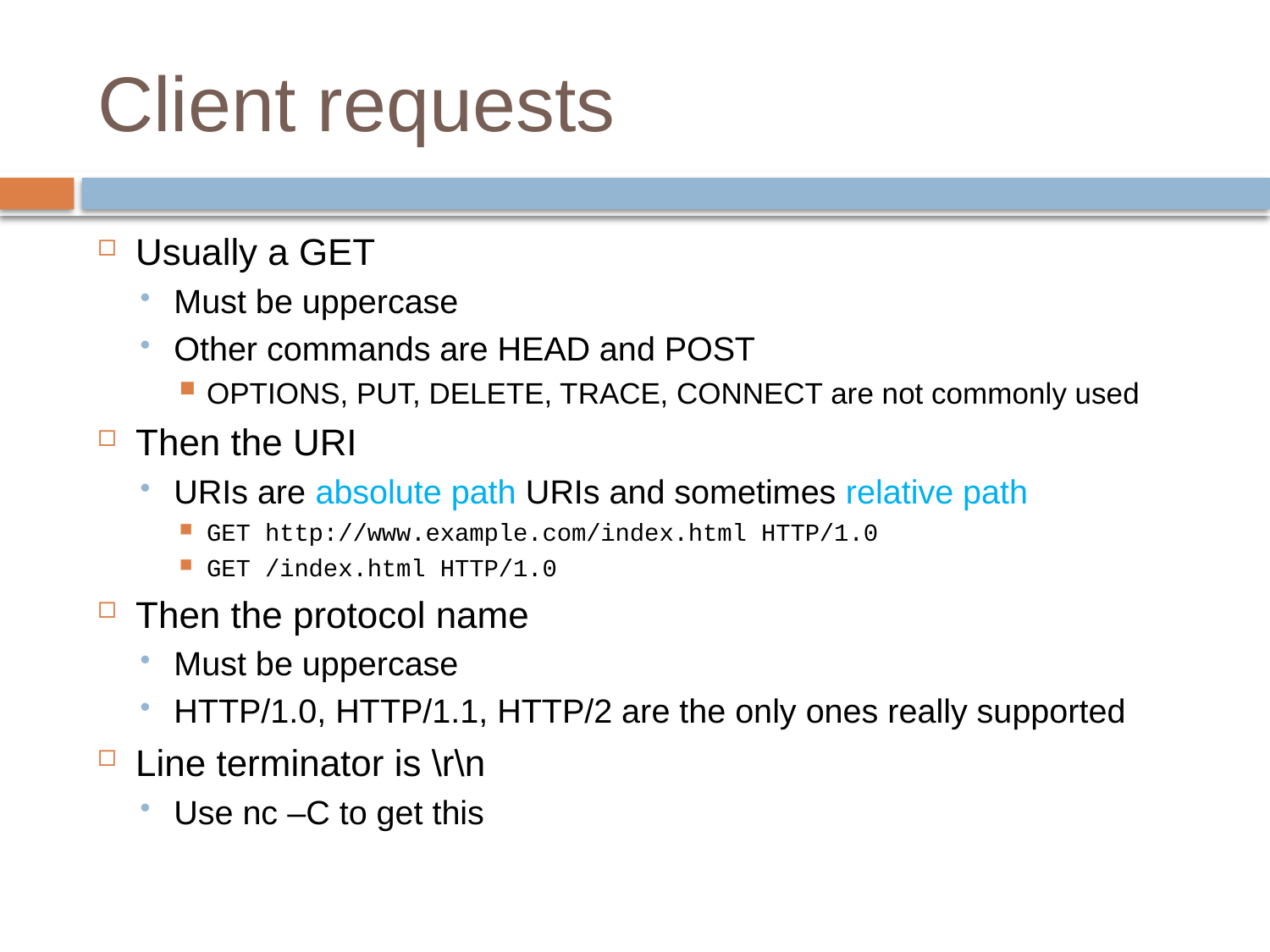

# Client requests
Usually a GET
Must be uppercase
Other commands are HEAD and POST
OPTIONS, PUT, DELETE, TRACE, CONNECT are not commonly used
Then the URI
URIs are absolute path URIs and sometimes relative path
GET http://www.example.com/index.html HTTP/1.0
GET /index.html HTTP/1.0
Then the protocol name
Must be uppercase
HTTP/1.0, HTTP/1.1, HTTP/2 are the only ones really supported
Line terminator is \r\n
Use nc –C to get this